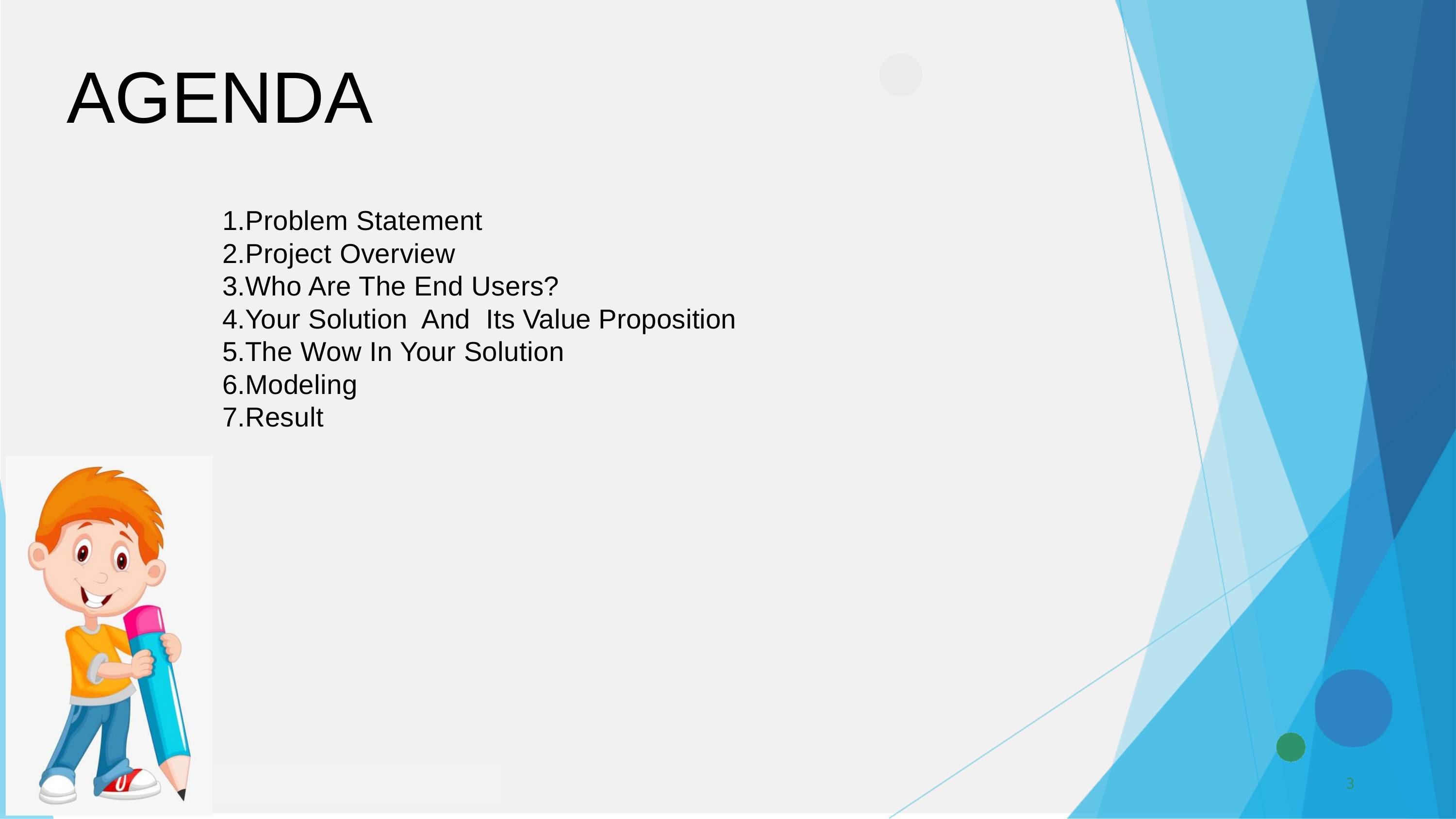

AGENDA

Problem Statement
Project Overview
Who Are The End Users?
Your Solution  And  Its Value Proposition
The Wow In Your Solution
Modeling
Result

3
3/21/2024  Annual Review